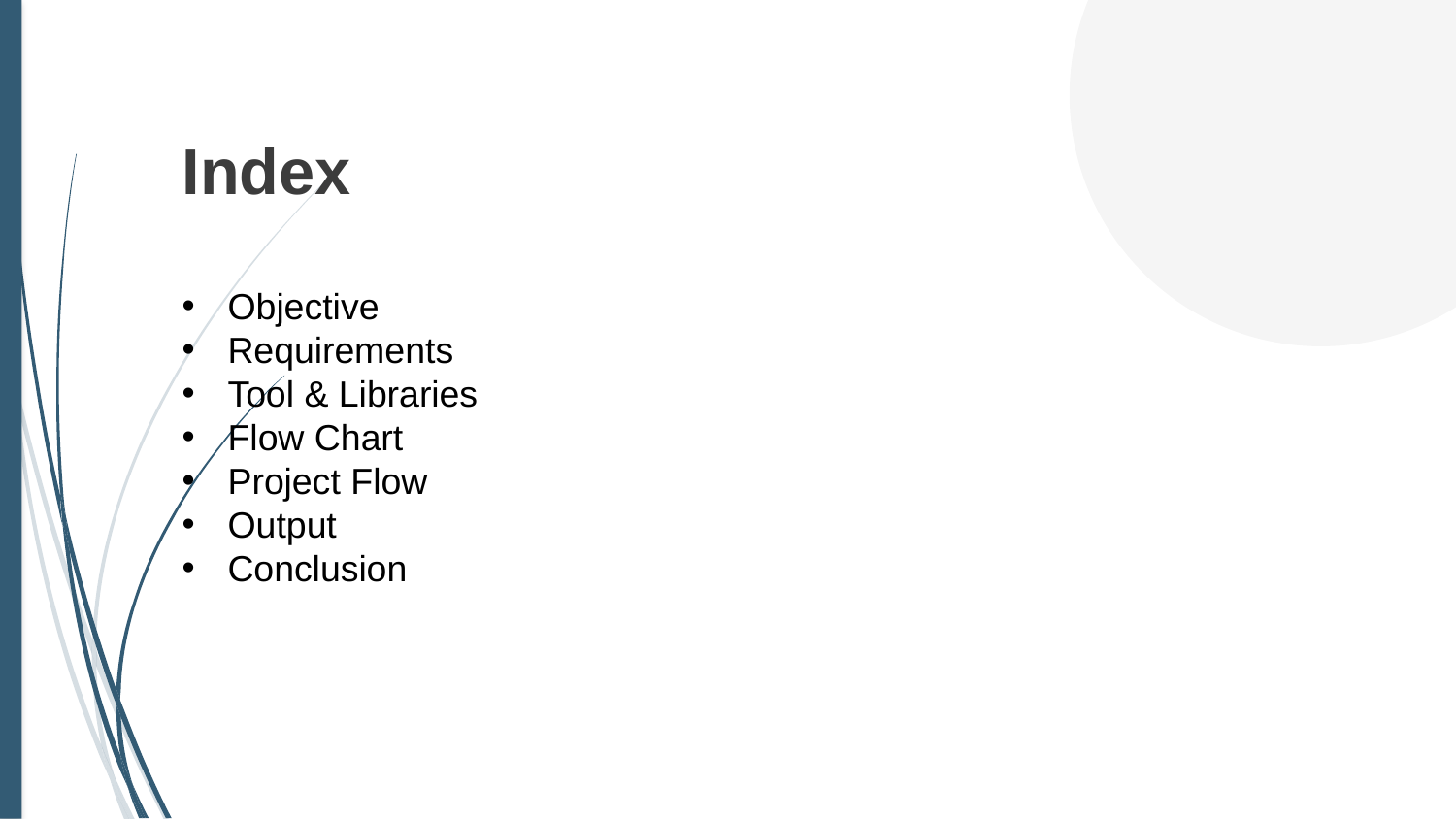

Index
Objective
Requirements
Tool & Libraries
Flow Chart
Project Flow
Output
Conclusion